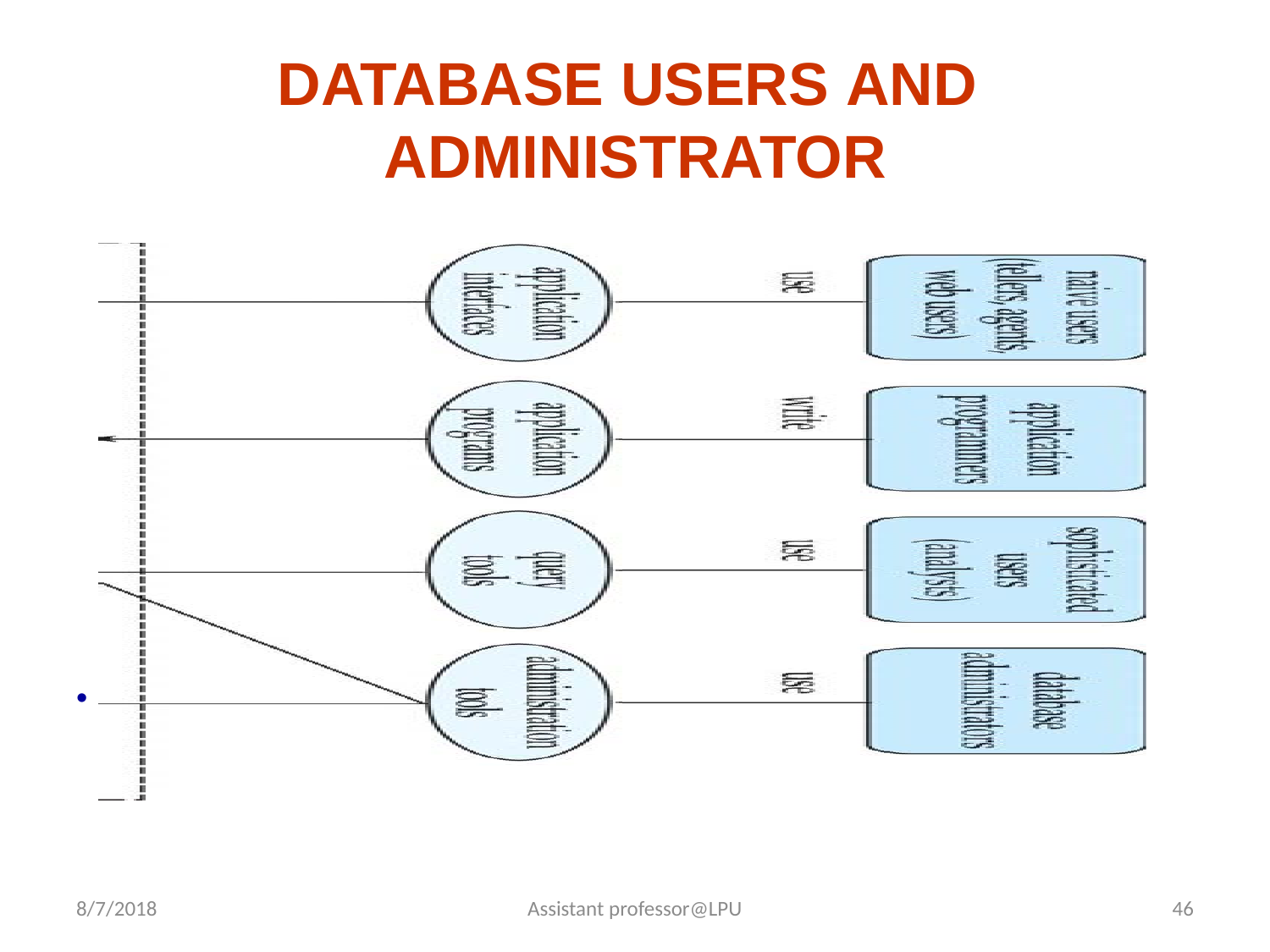

# DATABASE USERS AND  ADMINISTRATOR

Database
8/7/2018
Assistant professor@LPU
46